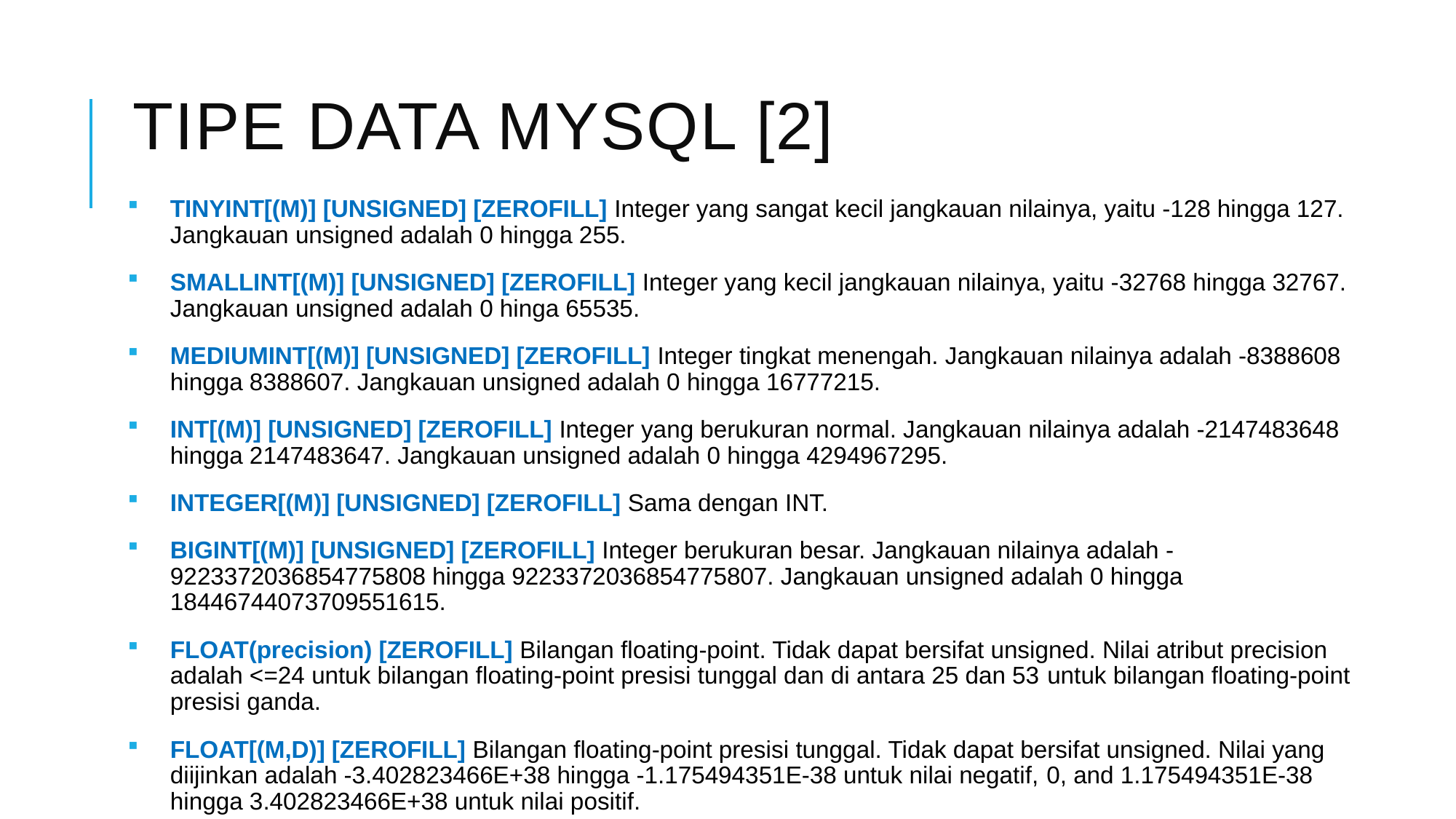

# Tipe Data MySQL [2]
TINYINT[(M)] [UNSIGNED] [ZEROFILL] Integer yang sangat kecil jangkauan nilainya, yaitu -128 hingga 127. Jangkauan unsigned adalah 0 hingga 255.
SMALLINT[(M)] [UNSIGNED] [ZEROFILL] Integer yang kecil jangkauan nilainya, yaitu -32768 hingga 32767. Jangkauan unsigned adalah 0 hinga 65535.
MEDIUMINT[(M)] [UNSIGNED] [ZEROFILL] Integer tingkat menengah. Jangkauan nilainya adalah -8388608 hingga 8388607. Jangkauan unsigned adalah 0 hingga 16777215.
INT[(M)] [UNSIGNED] [ZEROFILL] Integer yang berukuran normal. Jangkauan nilainya adalah -2147483648 hingga 2147483647. Jangkauan unsigned adalah 0 hingga 4294967295.
INTEGER[(M)] [UNSIGNED] [ZEROFILL] Sama dengan INT.
BIGINT[(M)] [UNSIGNED] [ZEROFILL] Integer berukuran besar. Jangkauan nilainya adalah -9223372036854775808 hingga 9223372036854775807. Jangkauan unsigned adalah 0 hingga 18446744073709551615.
FLOAT(precision) [ZEROFILL] Bilangan floating-point. Tidak dapat bersifat unsigned. Nilai atribut precision adalah <=24 untuk bilangan floating-point presisi tunggal dan di antara 25 dan 53 untuk bilangan floating-point presisi ganda.
FLOAT[(M,D)] [ZEROFILL] Bilangan floating-point presisi tunggal. Tidak dapat bersifat unsigned. Nilai yang diijinkan adalah -3.402823466E+38 hingga -1.175494351E-38 untuk nilai negatif, 0, and 1.175494351E-38 hingga 3.402823466E+38 untuk nilai positif.